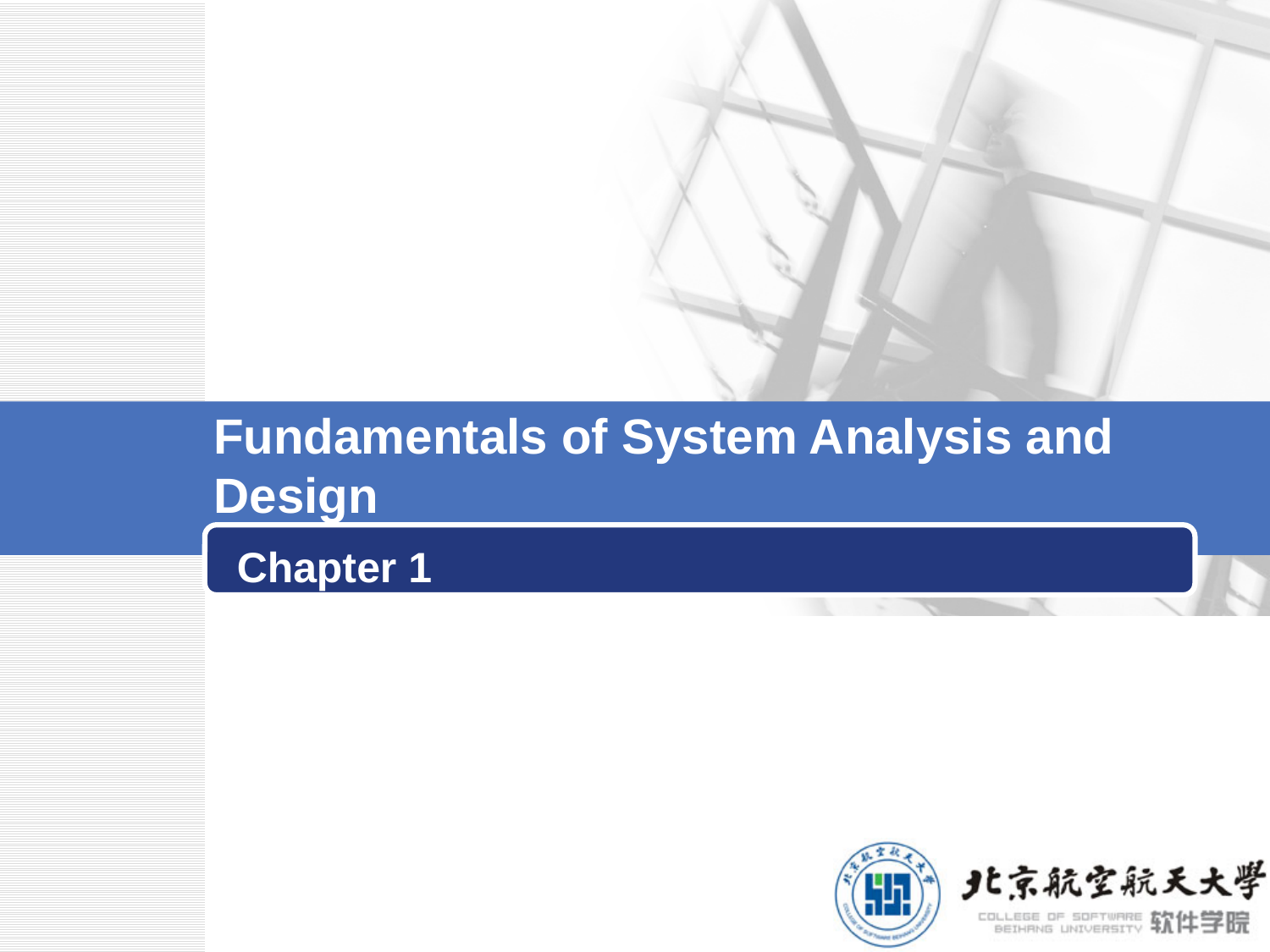

# Fundamentals of System Analysis and Design
Chapter 1